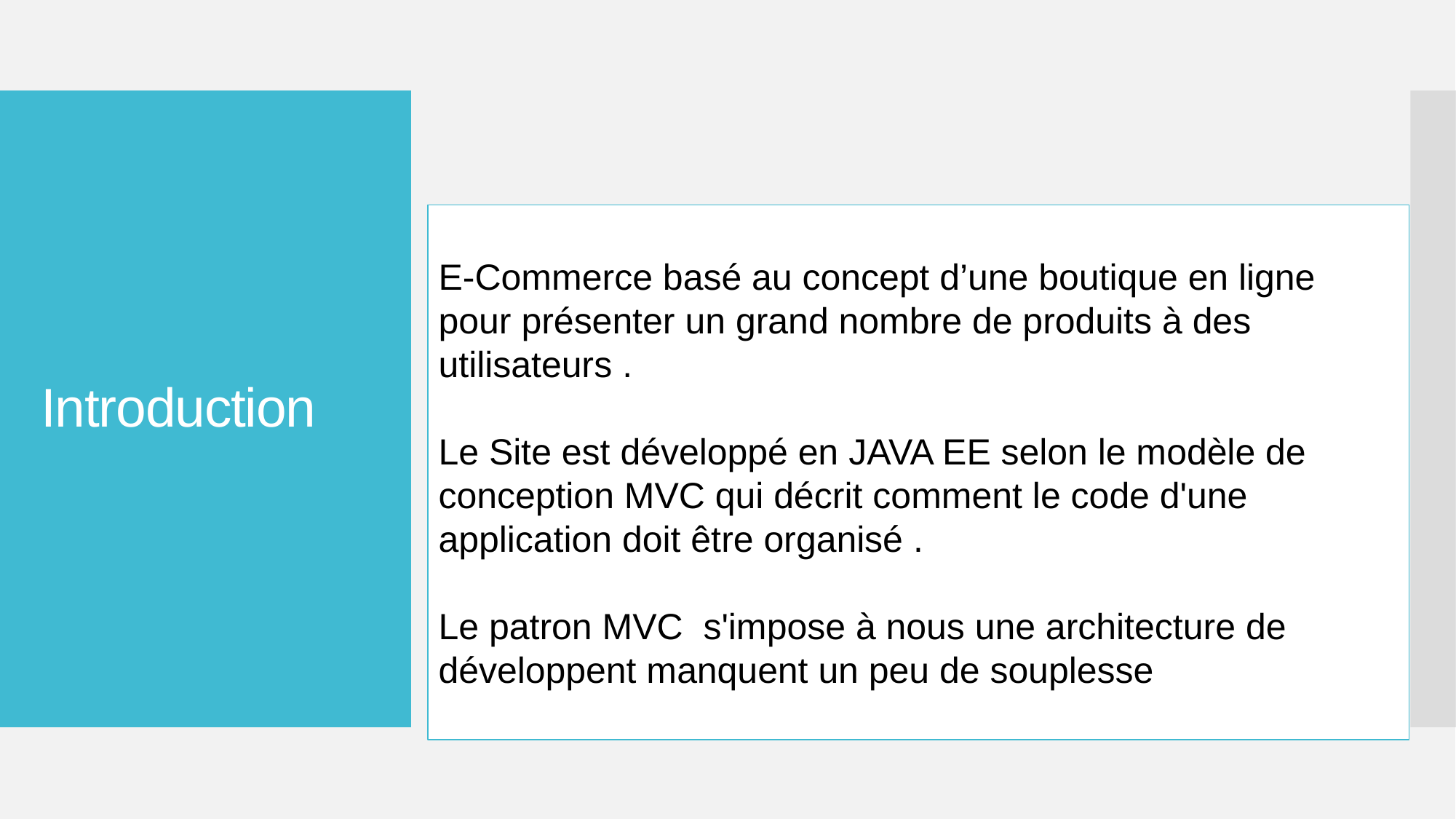

# Introduction

E-Commerce basé au concept d’une boutique en ligne pour présenter un grand nombre de produits à des utilisateurs .

Le Site est développé en JAVA EE selon le modèle de conception MVC qui décrit comment le code d'une application doit être organisé .

Le patron MVC  s'impose à nous une architecture de développent manquent un peu de souplesse